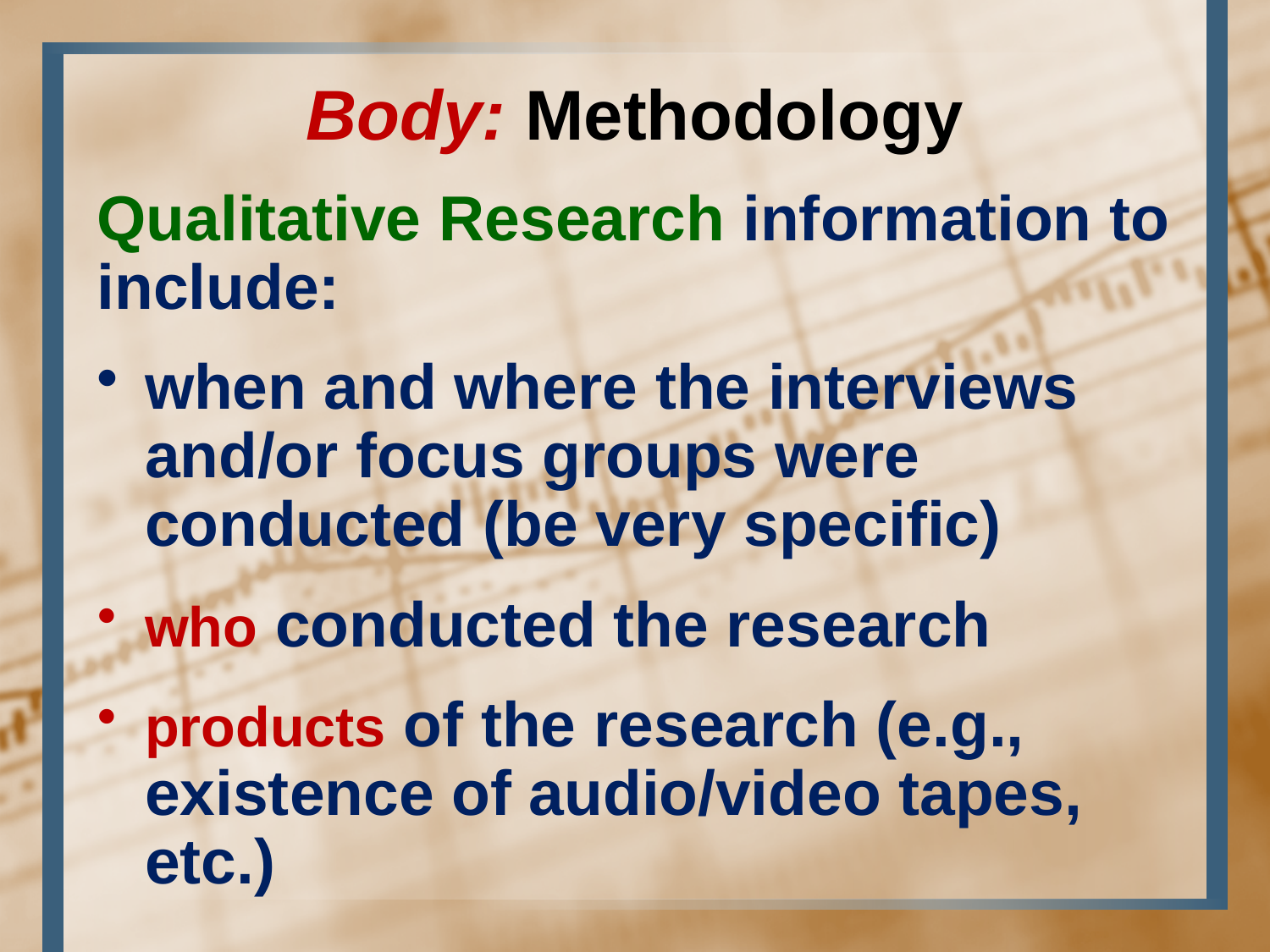

Body: Methodology
Qualitative Research information to include:
when and where the interviews and/or focus groups were conducted (be very specific)
who conducted the research
products of the research (e.g., existence of audio/video tapes, etc.)